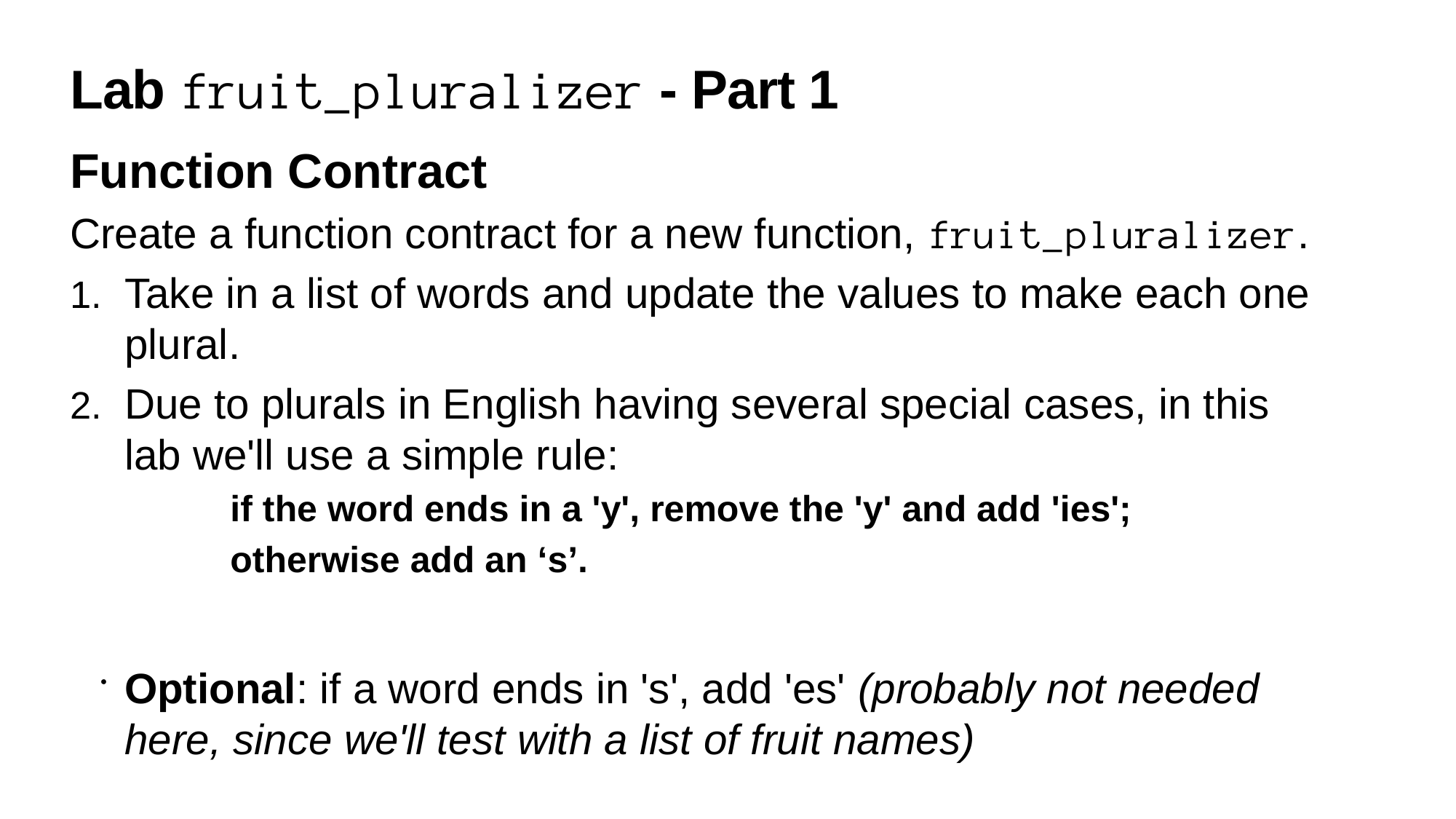

# Lab fruit_pluralizer - Part 1
Function Contract
Create a function contract for a new function, fruit_pluralizer.
Take in a list of words and update the values to make each one plural.
Due to plurals in English having several special cases, in this lab we'll use a simple rule:
	if the word ends in a 'y', remove the 'y' and add 'ies';
	otherwise add an ‘s’.

Optional: if a word ends in 's', add 'es' (probably not needed here, since we'll test with a list of fruit names)